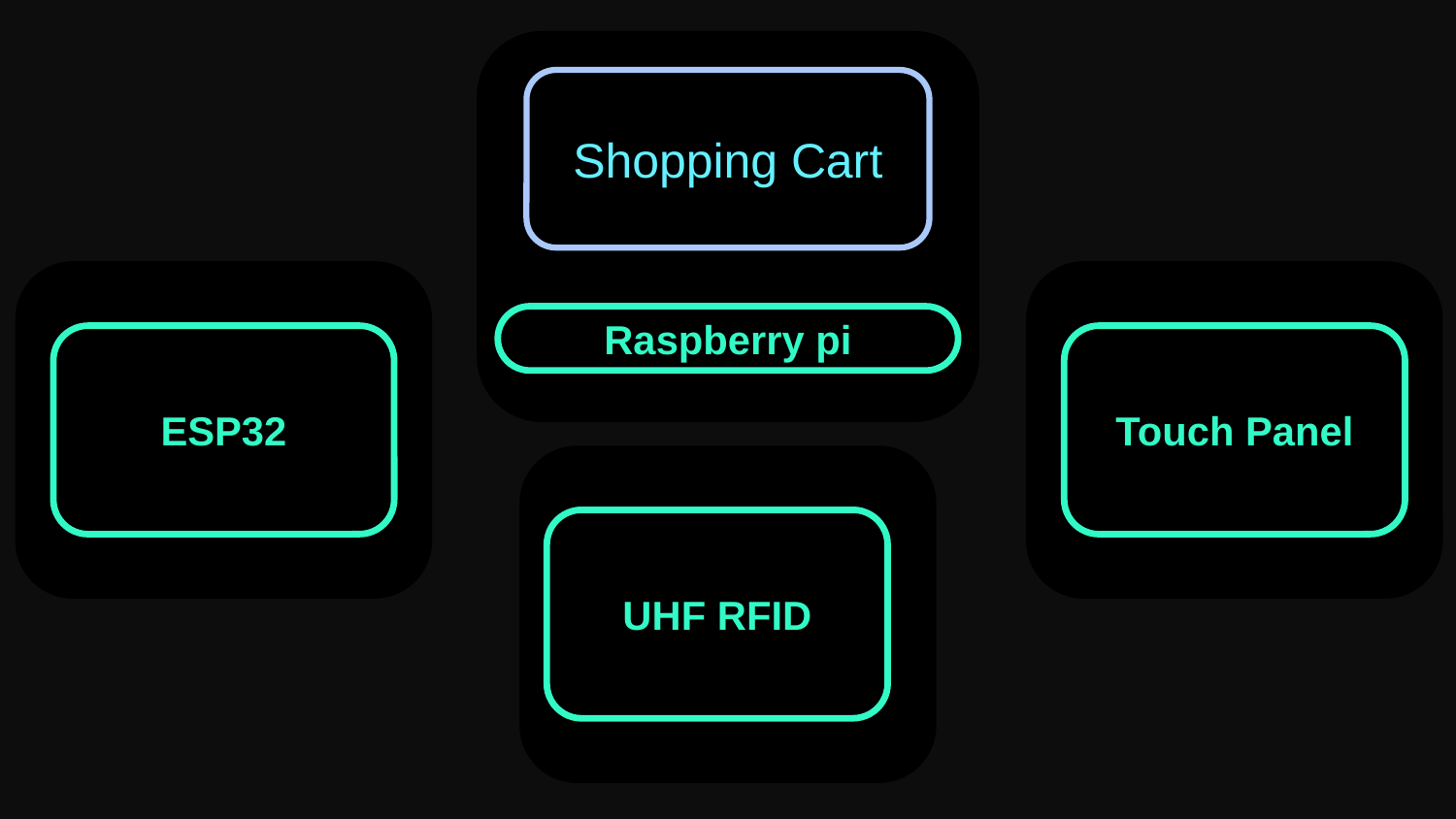

Shopping Cart

ESP32

Touch Panel
Raspberry pi

UHF RFID